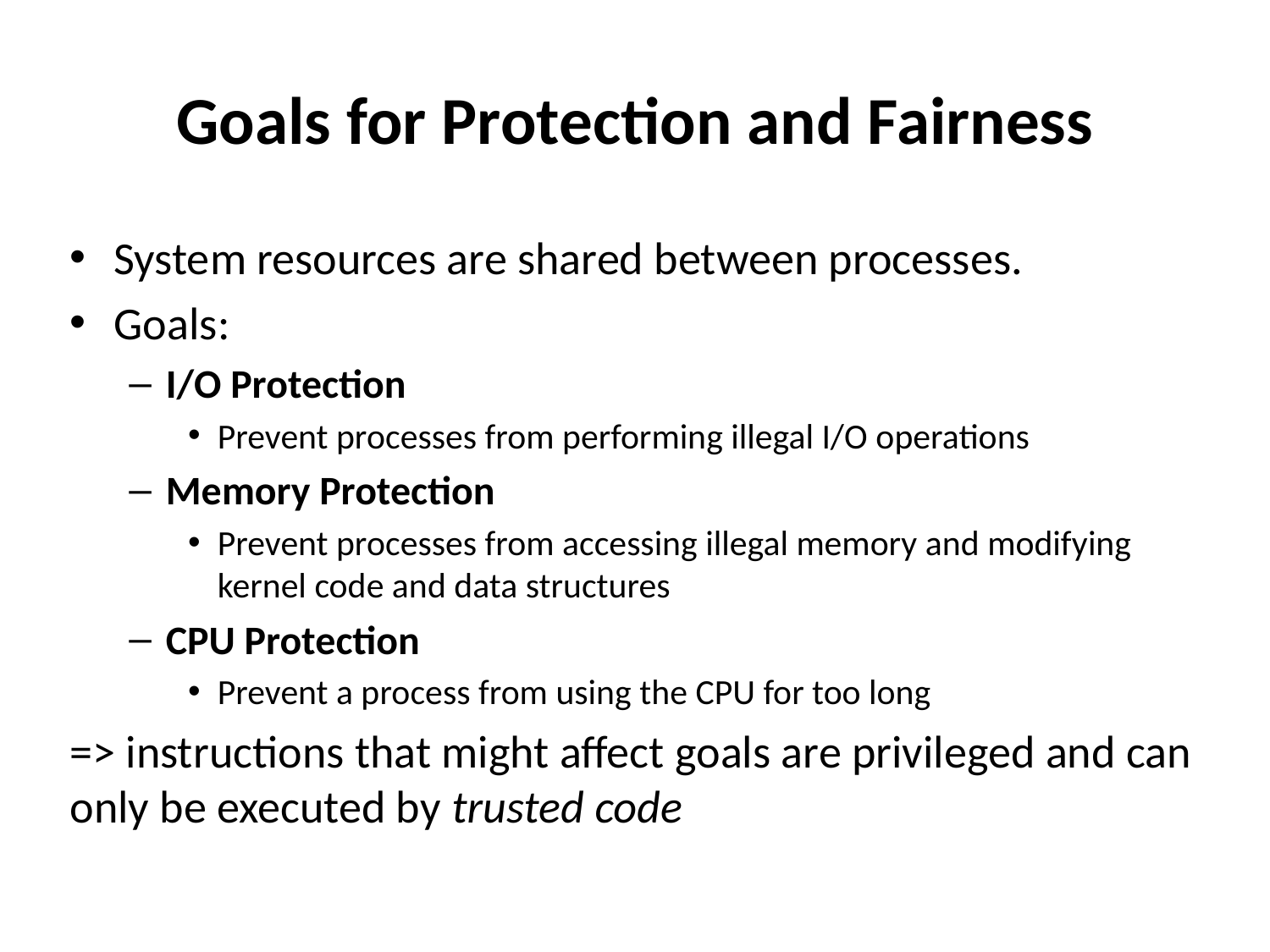

# Goals for Protection and Fairness
System resources are shared between processes.
Goals:
I/O Protection
Prevent processes from performing illegal I/O operations
Memory Protection
Prevent processes from accessing illegal memory and modifying kernel code and data structures
CPU Protection
Prevent a process from using the CPU for too long
=> instructions that might affect goals are privileged and can only be executed by trusted code